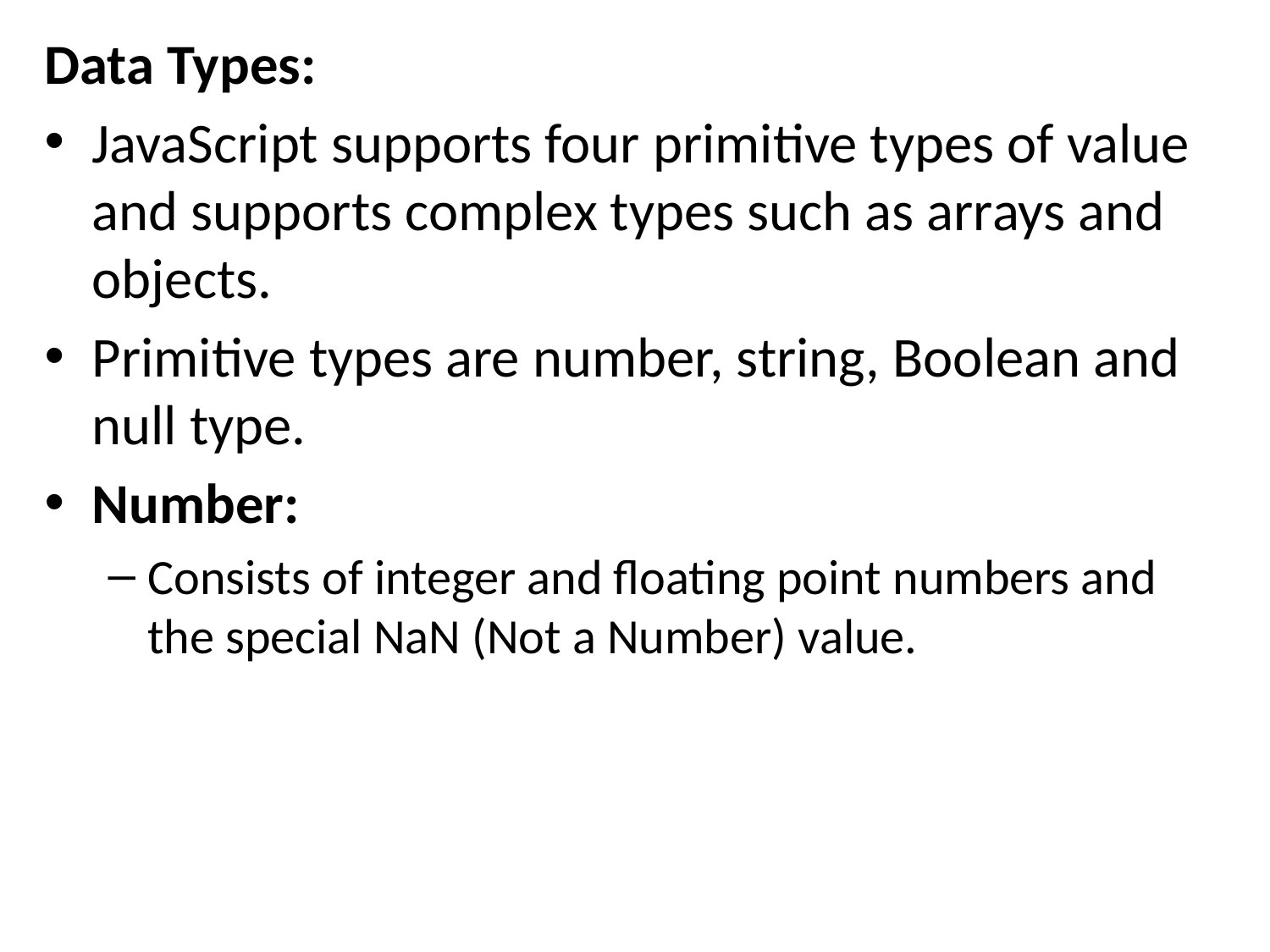

Data Types:
JavaScript supports four primitive types of value and supports complex types such as arrays and objects.
Primitive types are number, string, Boolean and null type.
Number:
Consists of integer and floating point numbers and the special NaN (Not a Number) value.